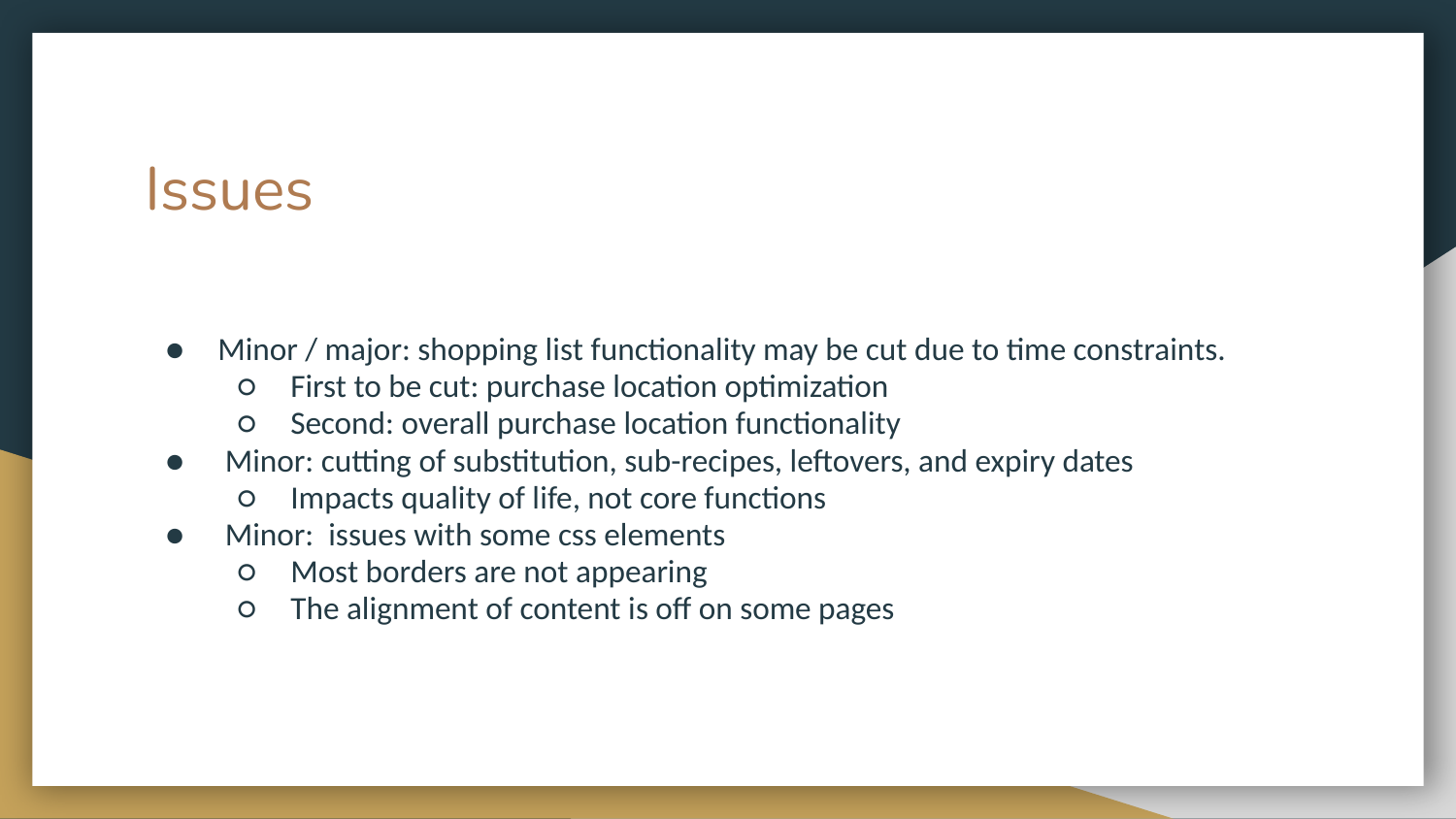

# Issues
Minor / major: shopping list functionality may be cut due to time constraints.
First to be cut: purchase location optimization
Second: overall purchase location functionality
 Minor: cutting of substitution, sub-recipes, leftovers, and expiry dates
Impacts quality of life, not core functions
 Minor:  issues with some css elements
Most borders are not appearing
The alignment of content is off on some pages